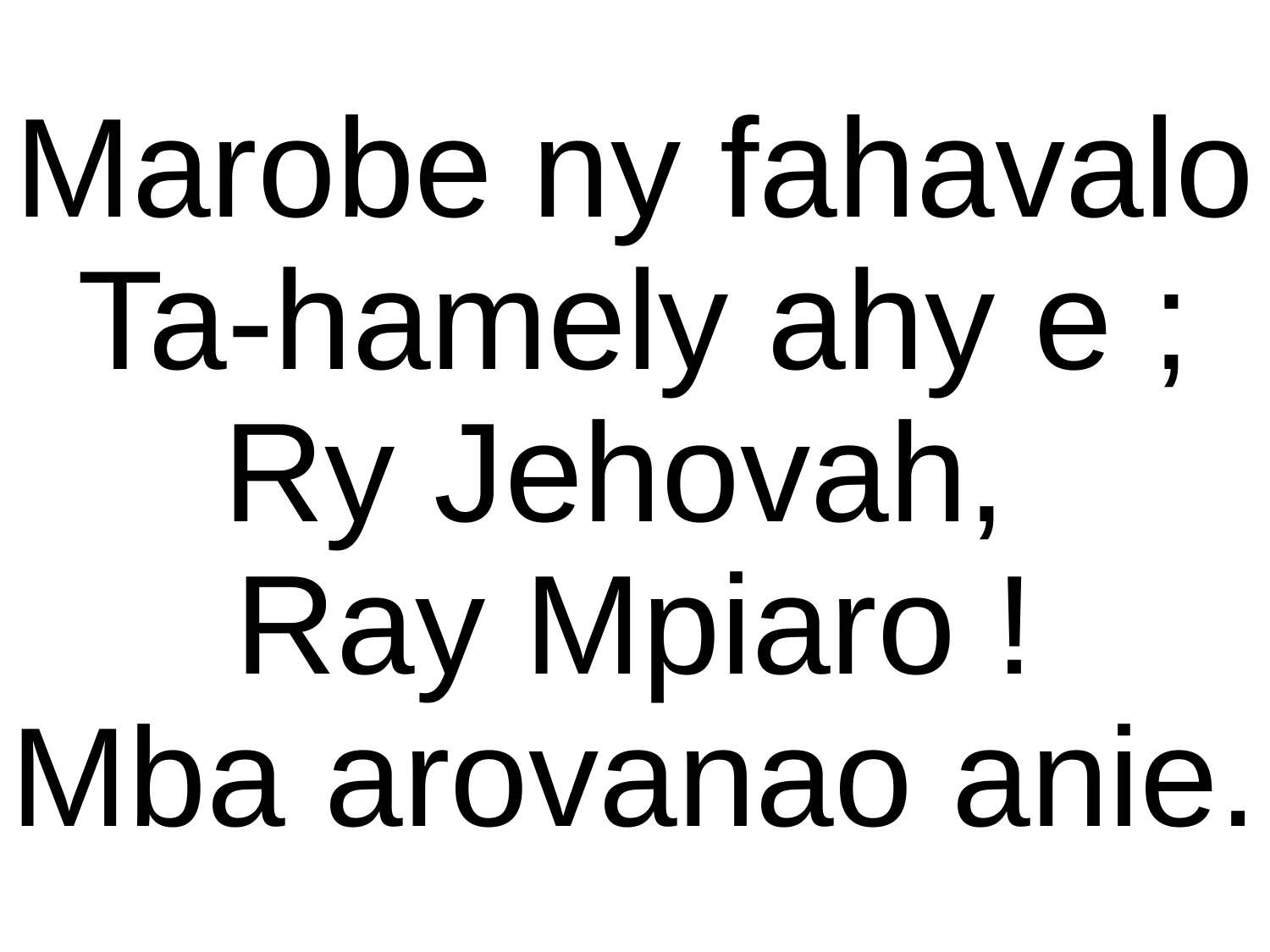

Marobe ny fahavalo
Ta-hamely ahy e ;
Ry Jehovah,
Ray Mpiaro !
Mba arovanao anie.